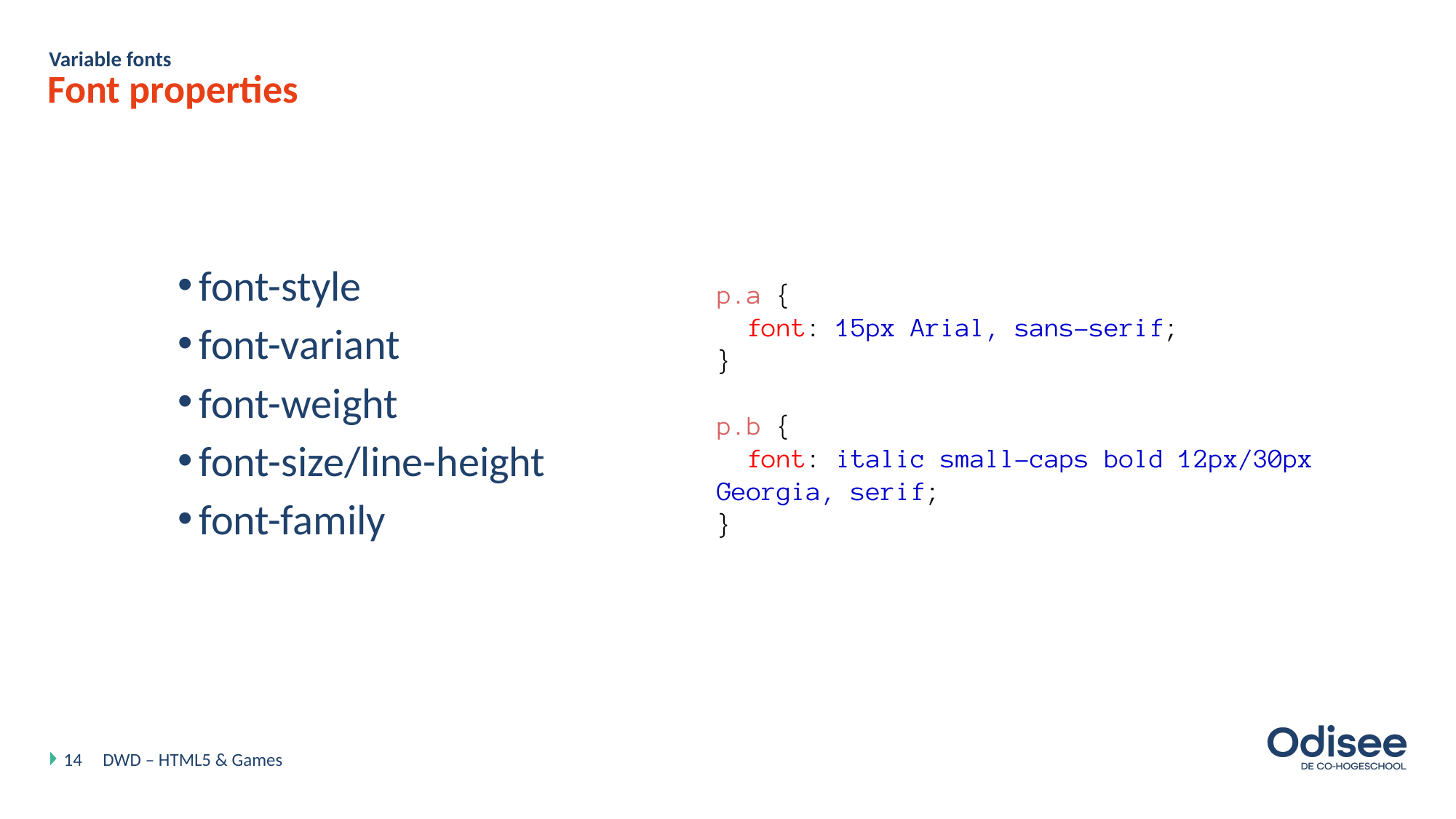

Variable fonts
# Font properties
font-style
font-variant
font-weight
font-size/line-height
font-family
p.a {
  font: 15px Arial, sans-serif;
}
p.b {
  font: italic small-caps bold 12px/30px Georgia, serif;
}
14
DWD – HTML5 & Games